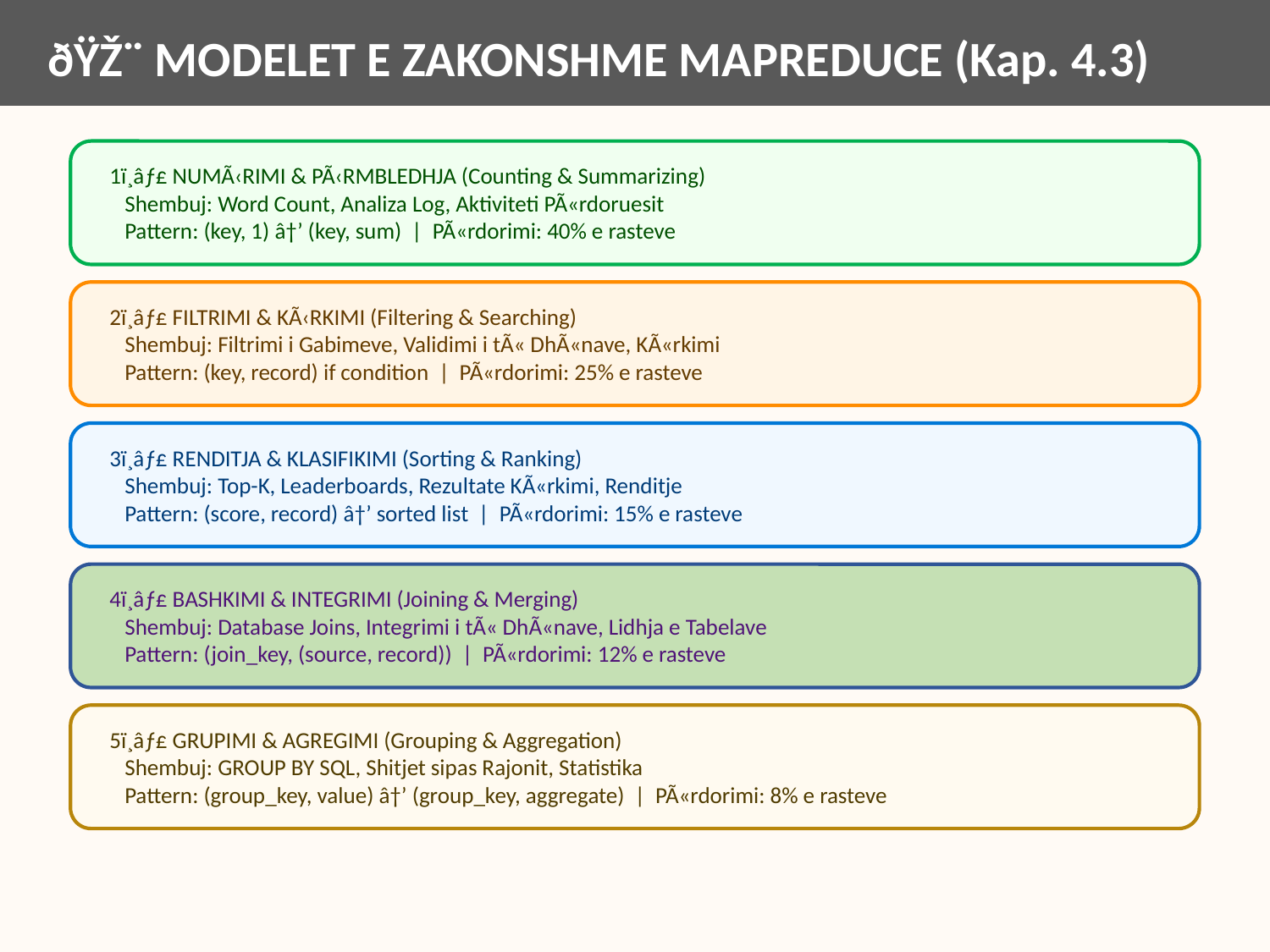

ðŸŽ¨ MODELET E ZAKONSHME MAPREDUCE (Kap. 4.3)

1ï¸âƒ£ NUMÃ‹RIMI & PÃ‹RMBLEDHJA (Counting & Summarizing)
   Shembuj: Word Count, Analiza Log, Aktiviteti PÃ«rdoruesit
   Pattern: (key, 1) â†’ (key, sum)  |  PÃ«rdorimi: 40% e rasteve

2ï¸âƒ£ FILTRIMI & KÃ‹RKIMI (Filtering & Searching)
   Shembuj: Filtrimi i Gabimeve, Validimi i tÃ« DhÃ«nave, KÃ«rkimi
   Pattern: (key, record) if condition  |  PÃ«rdorimi: 25% e rasteve

3ï¸âƒ£ RENDITJA & KLASIFIKIMI (Sorting & Ranking)
   Shembuj: Top-K, Leaderboards, Rezultate KÃ«rkimi, Renditje
   Pattern: (score, record) â†’ sorted list  |  PÃ«rdorimi: 15% e rasteve

4ï¸âƒ£ BASHKIMI & INTEGRIMI (Joining & Merging)
   Shembuj: Database Joins, Integrimi i tÃ« DhÃ«nave, Lidhja e Tabelave
   Pattern: (join_key, (source, record))  |  PÃ«rdorimi: 12% e rasteve

5ï¸âƒ£ GRUPIMI & AGREGIMI (Grouping & Aggregation)
   Shembuj: GROUP BY SQL, Shitjet sipas Rajonit, Statistika
   Pattern: (group_key, value) â†’ (group_key, aggregate)  |  PÃ«rdorimi: 8% e rasteve